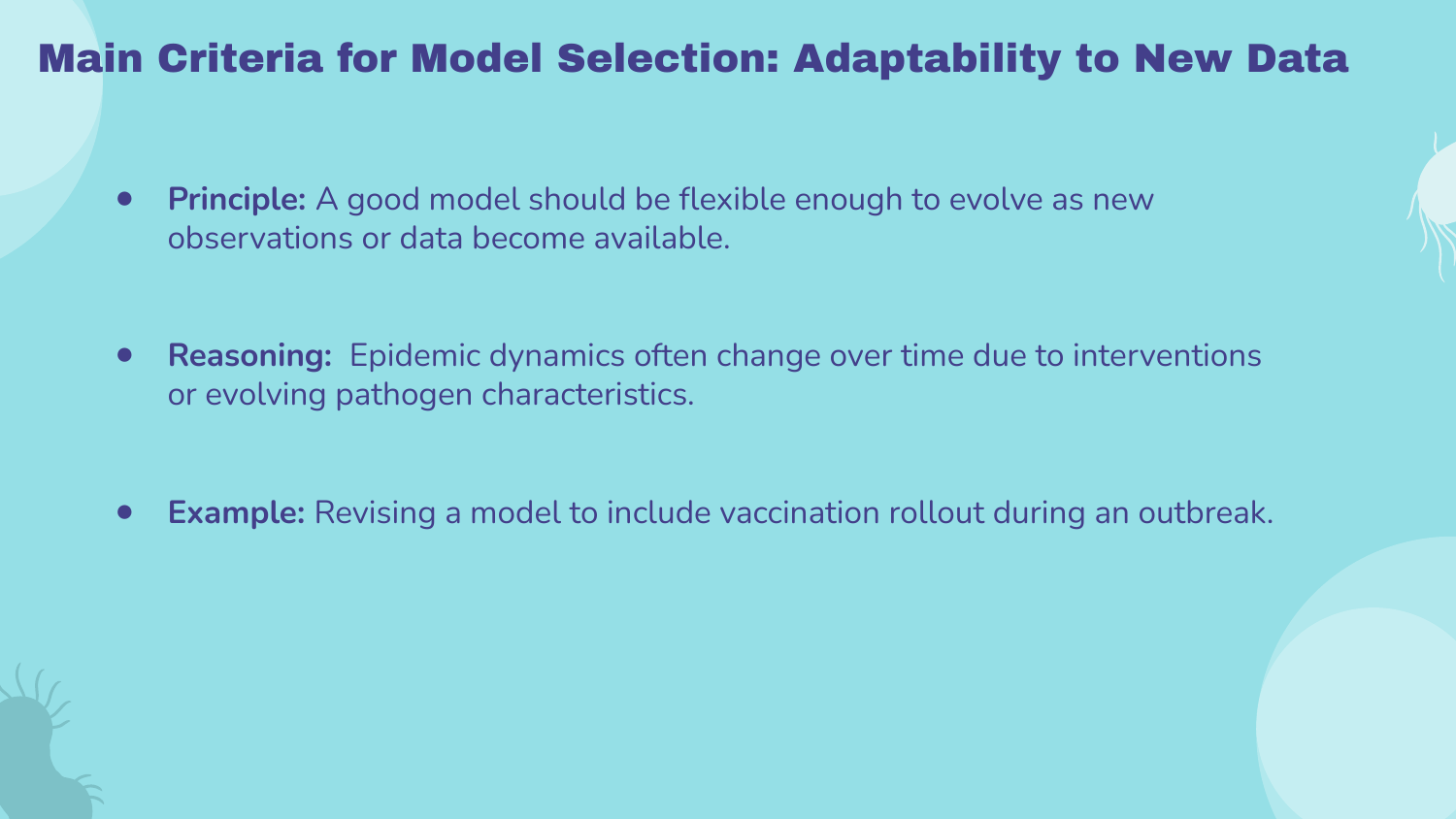

# Main Criteria for Model Selection: Adaptability to New Data
Principle: A good model should be flexible enough to evolve as new observations or data become available.

Reasoning:  Epidemic dynamics often change over time due to interventions or evolving pathogen characteristics.

Example: Revising a model to include vaccination rollout during an outbreak.